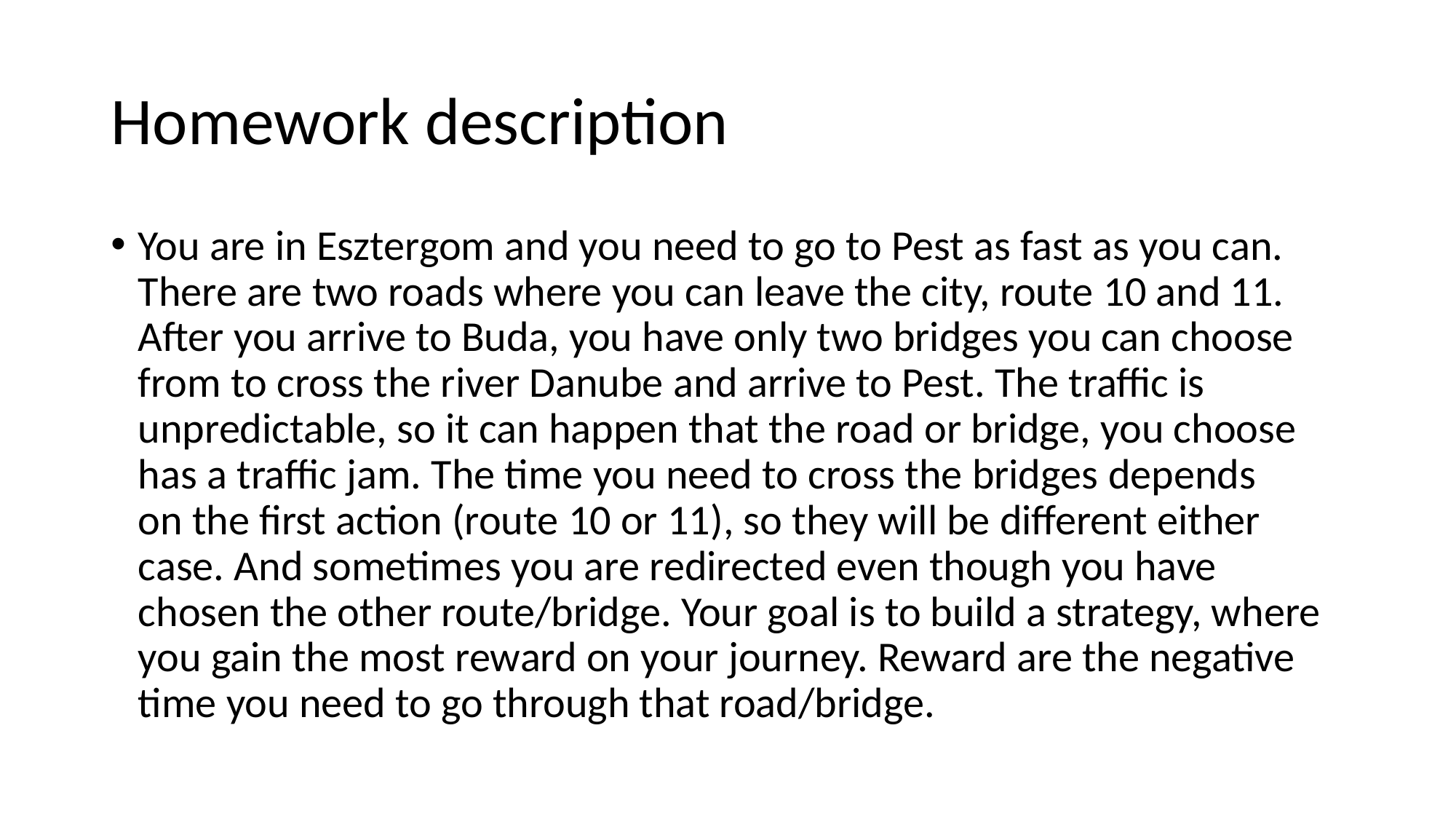

# Homework description
You are in Esztergom and you need to go to Pest as fast as you can. There are two roads where you can leave the city, route 10 and 11. After you arrive to Buda, you have only two bridges you can choose from to cross the river Danube and arrive to Pest. The traffic is unpredictable, so it can happen that the road or bridge, you choose has a traffic jam. The time you need to cross the bridges depends on the first action (route 10 or 11), so they will be different either case. And sometimes you are redirected even though you have chosen the other route/bridge. Your goal is to build a strategy, where you gain the most reward on your journey. Reward are the negative time you need to go through that road/bridge.